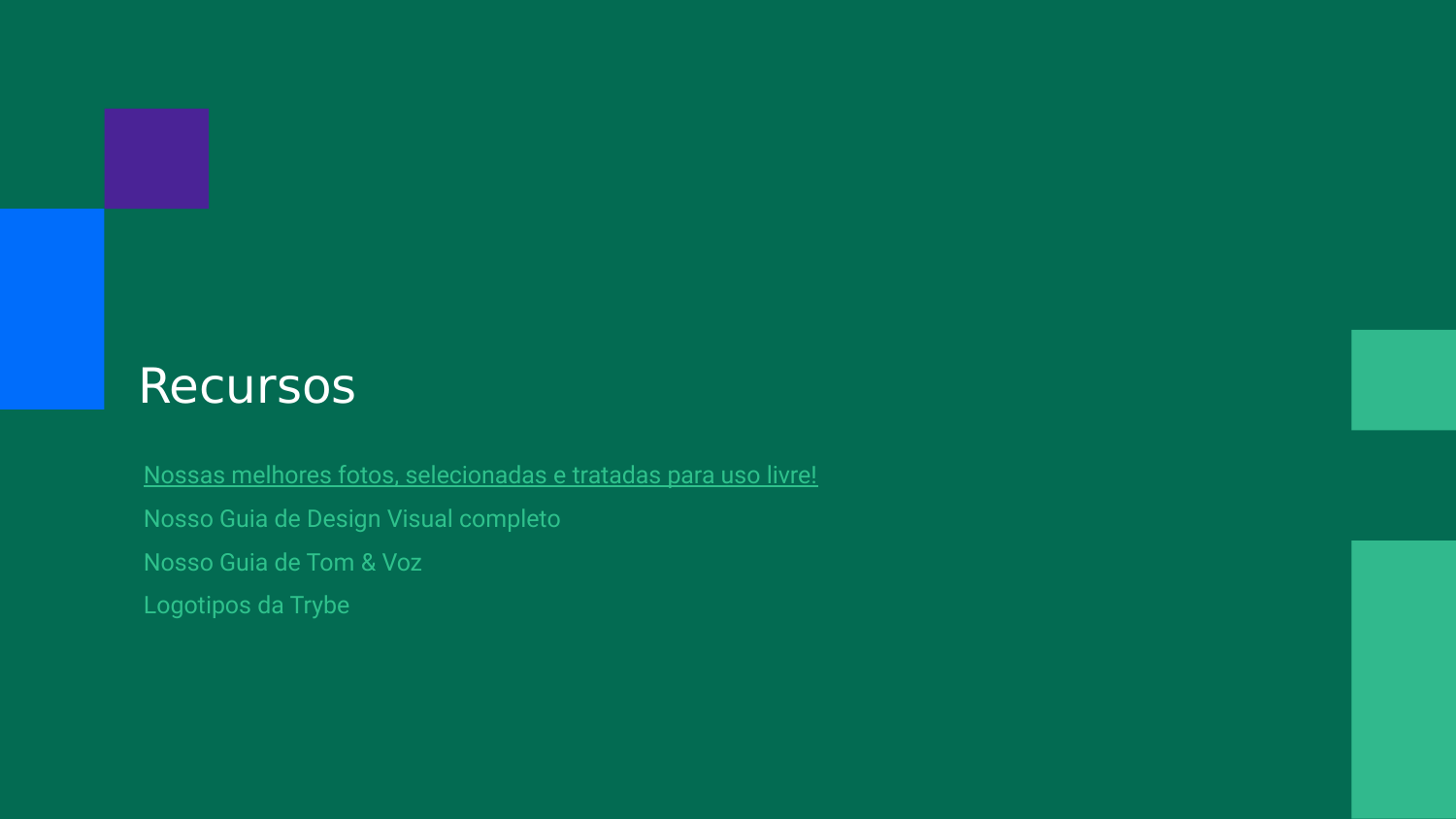

Recursos
Nossas melhores fotos, selecionadas e tratadas para uso livre!
Nosso Guia de Design Visual completo
Nosso Guia de Tom & Voz
Logotipos da Trybe